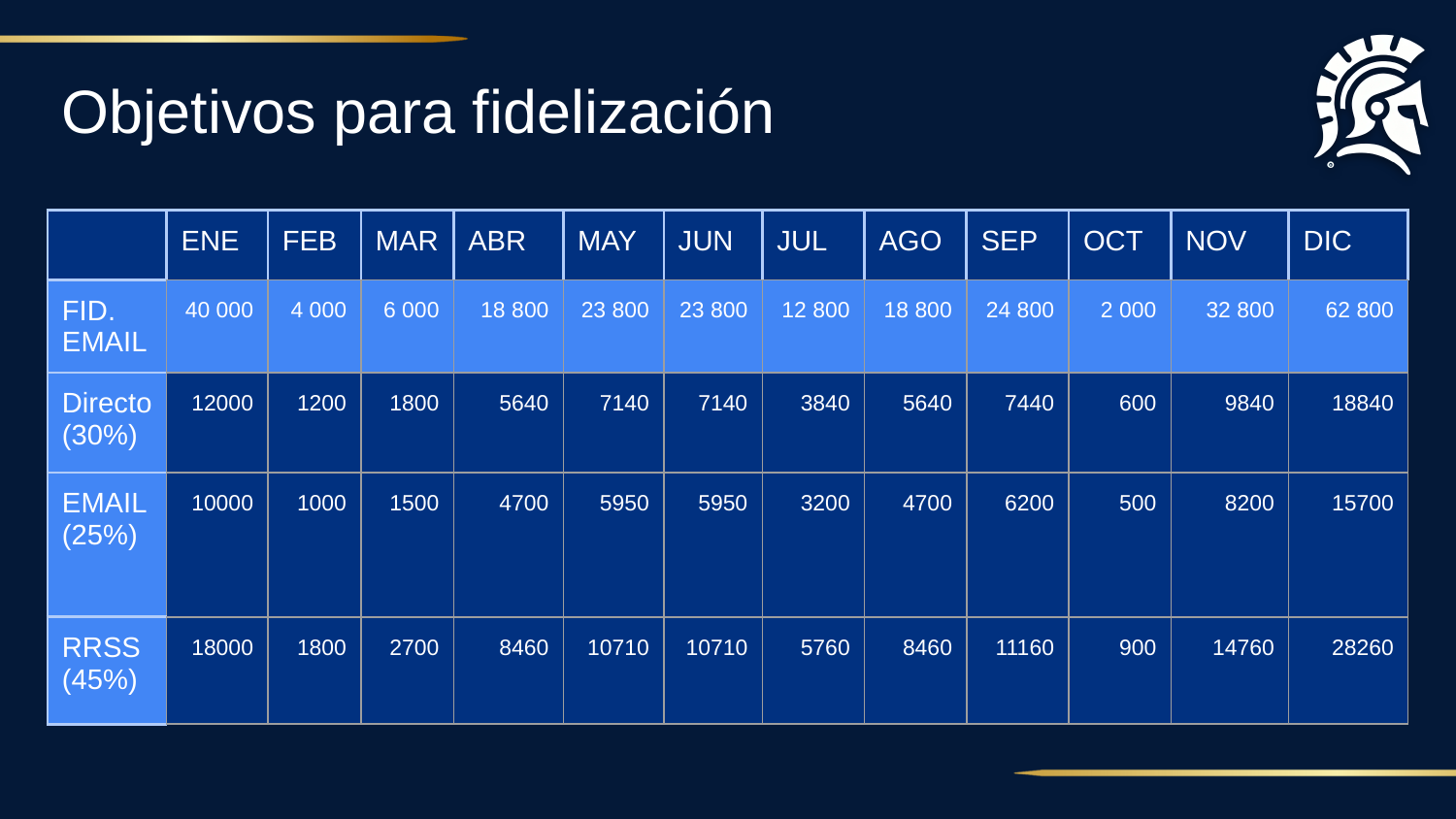

# Objetivos para fidelización
|  | ENE | FEB | MAR | ABR | MAY | JUN | JUL | AGO | SEP | OCT | NOV | DIC |
| --- | --- | --- | --- | --- | --- | --- | --- | --- | --- | --- | --- | --- |
| FID. EMAIL | 40 000 | 4 000 | 6 000 | 18 800 | 23 800 | 23 800 | 12 800 | 18 800 | 24 800 | 2 000 | 32 800 | 62 800 |
| Directo (30%) | 12000 | 1200 | 1800 | 5640 | 7140 | 7140 | 3840 | 5640 | 7440 | 600 | 9840 | 18840 |
| EMAIL (25%) | 10000 | 1000 | 1500 | 4700 | 5950 | 5950 | 3200 | 4700 | 6200 | 500 | 8200 | 15700 |
| RRSS (45%) | 18000 | 1800 | 2700 | 8460 | 10710 | 10710 | 5760 | 8460 | 11160 | 900 | 14760 | 28260 |